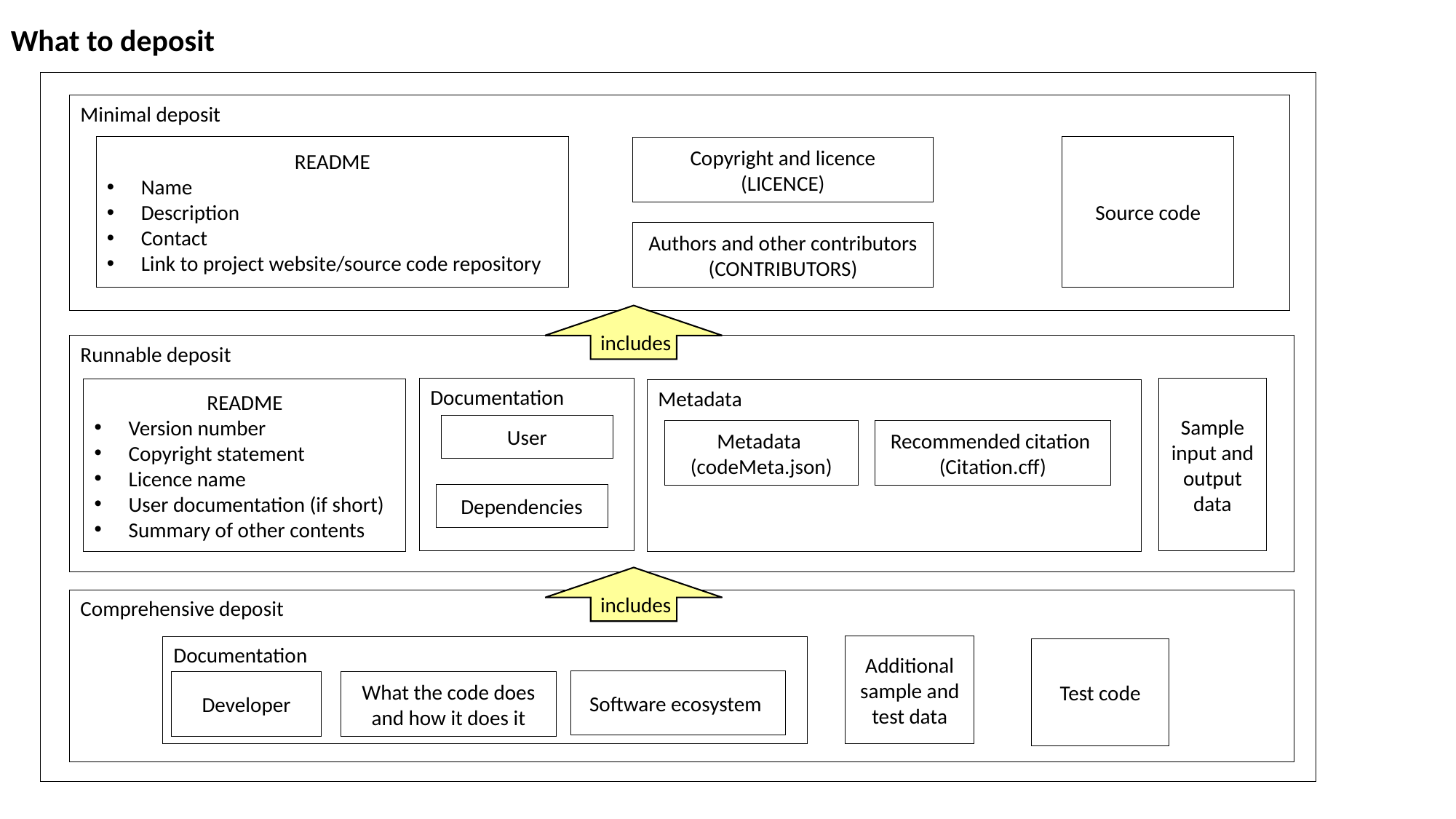

What to deposit

Minimal deposit
README
Name
Description
Contact
Link to project website/source code repository
Source code
Copyright and licence
(LICENCE)
Authors and other contributors
(CONTRIBUTORS)

includes
Runnable deposit
Sample input and output data
Documentation
README
Version number
Copyright statement
Licence name
User documentation (if short)
Summary of other contents
Metadata
User
Metadata
(codeMeta.json)
Recommended citation
(Citation.cff)
Dependencies

includes
Comprehensive deposit
Additional sample and test data
Documentation
Test code
Software ecosystem
Developer
What the code does and how it does it